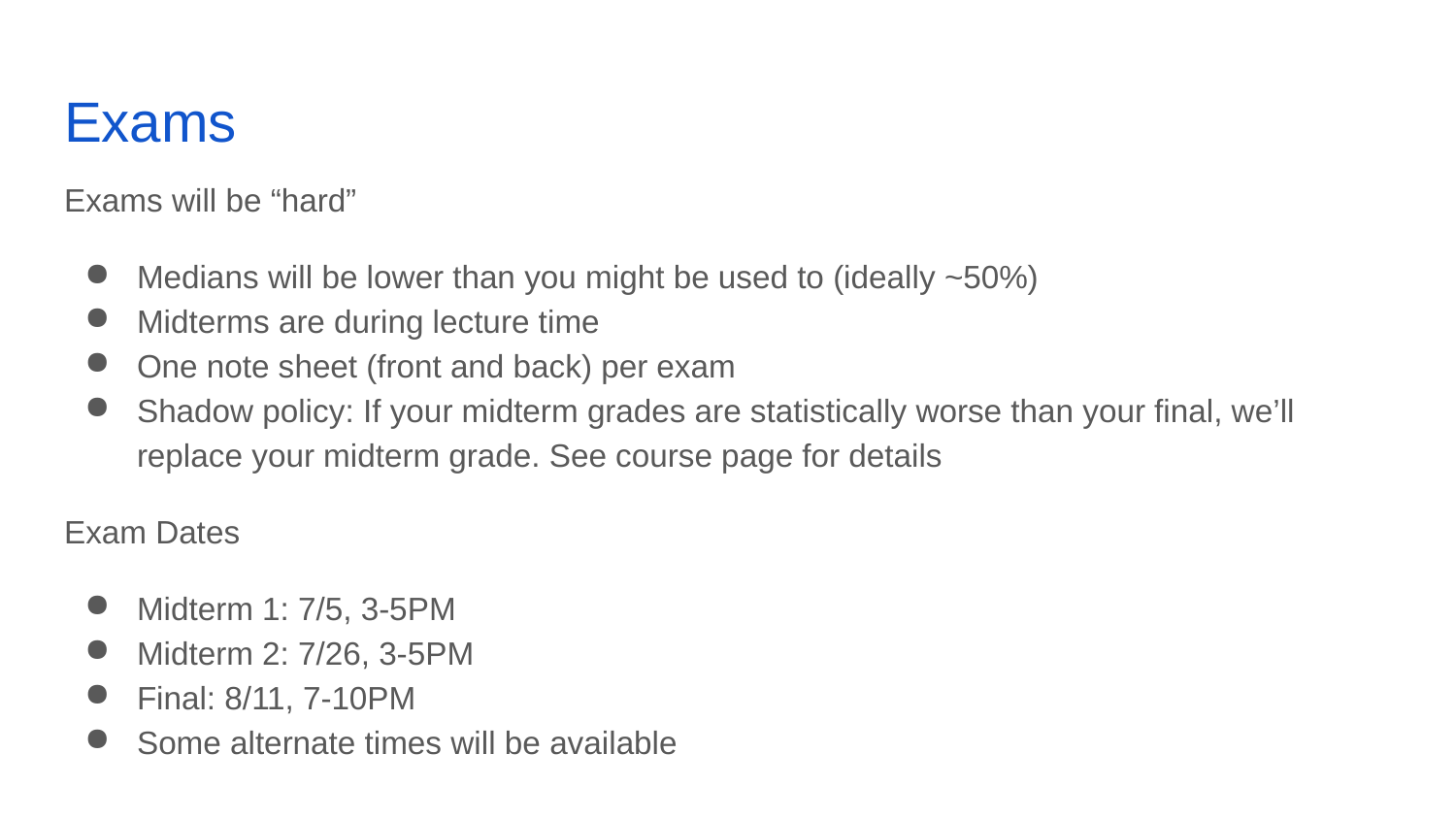

# Exams
Exams will be “hard”
Medians will be lower than you might be used to (ideally ~50%)
Midterms are during lecture time
One note sheet (front and back) per exam
Shadow policy: If your midterm grades are statistically worse than your final, we’ll replace your midterm grade. See course page for details
Exam Dates
Midterm 1: 7/5, 3-5PM
Midterm 2: 7/26, 3-5PM
Final: 8/11, 7-10PM
Some alternate times will be available